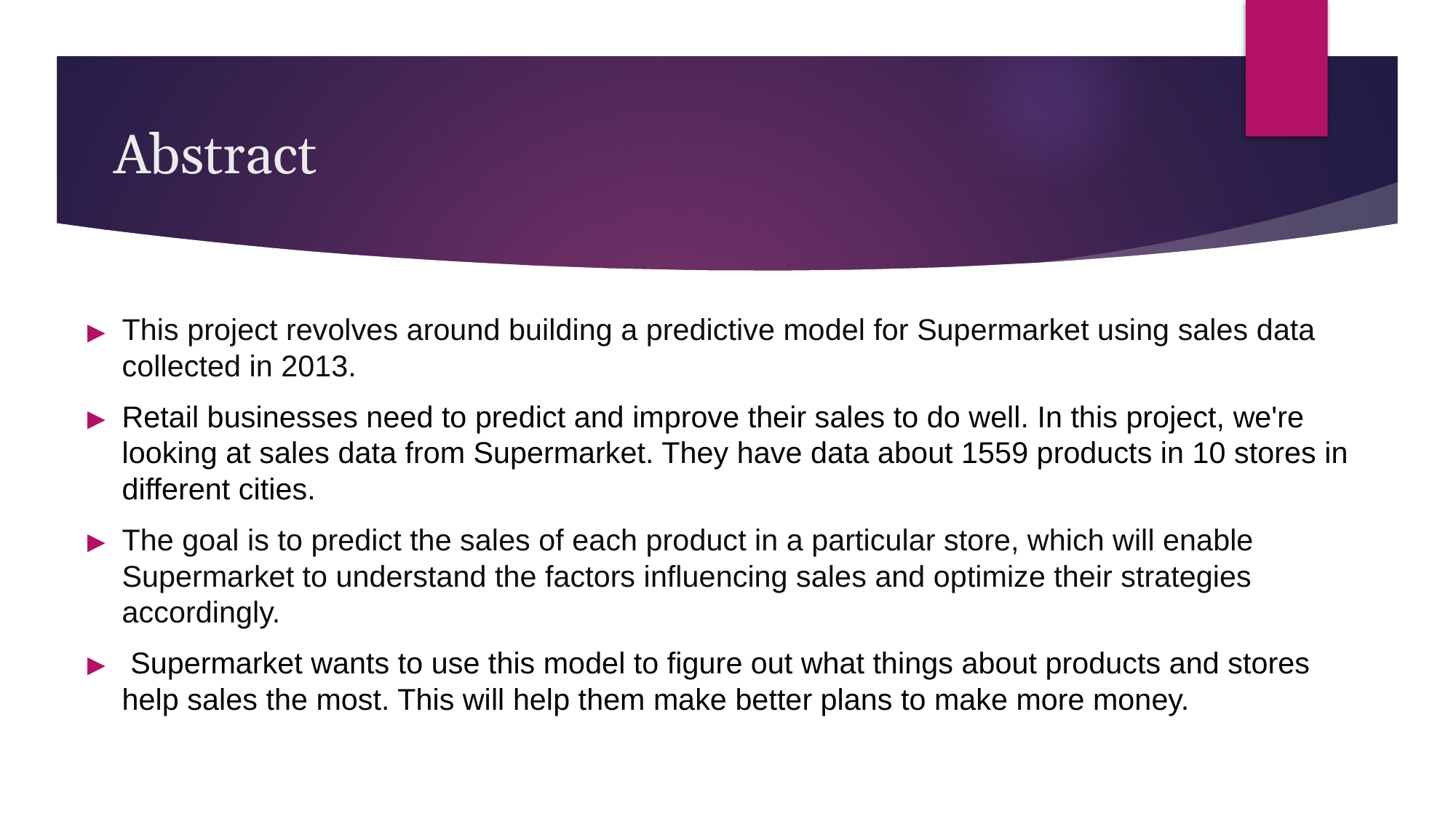

# Abstract
This project revolves around building a predictive model for Supermarket using sales data collected in 2013.
Retail businesses need to predict and improve their sales to do well. In this project, we're looking at sales data from Supermarket. They have data about 1559 products in 10 stores in different cities.
The goal is to predict the sales of each product in a particular store, which will enable Supermarket to understand the factors influencing sales and optimize their strategies accordingly.
 Supermarket wants to use this model to figure out what things about products and stores help sales the most. This will help them make better plans to make more money.